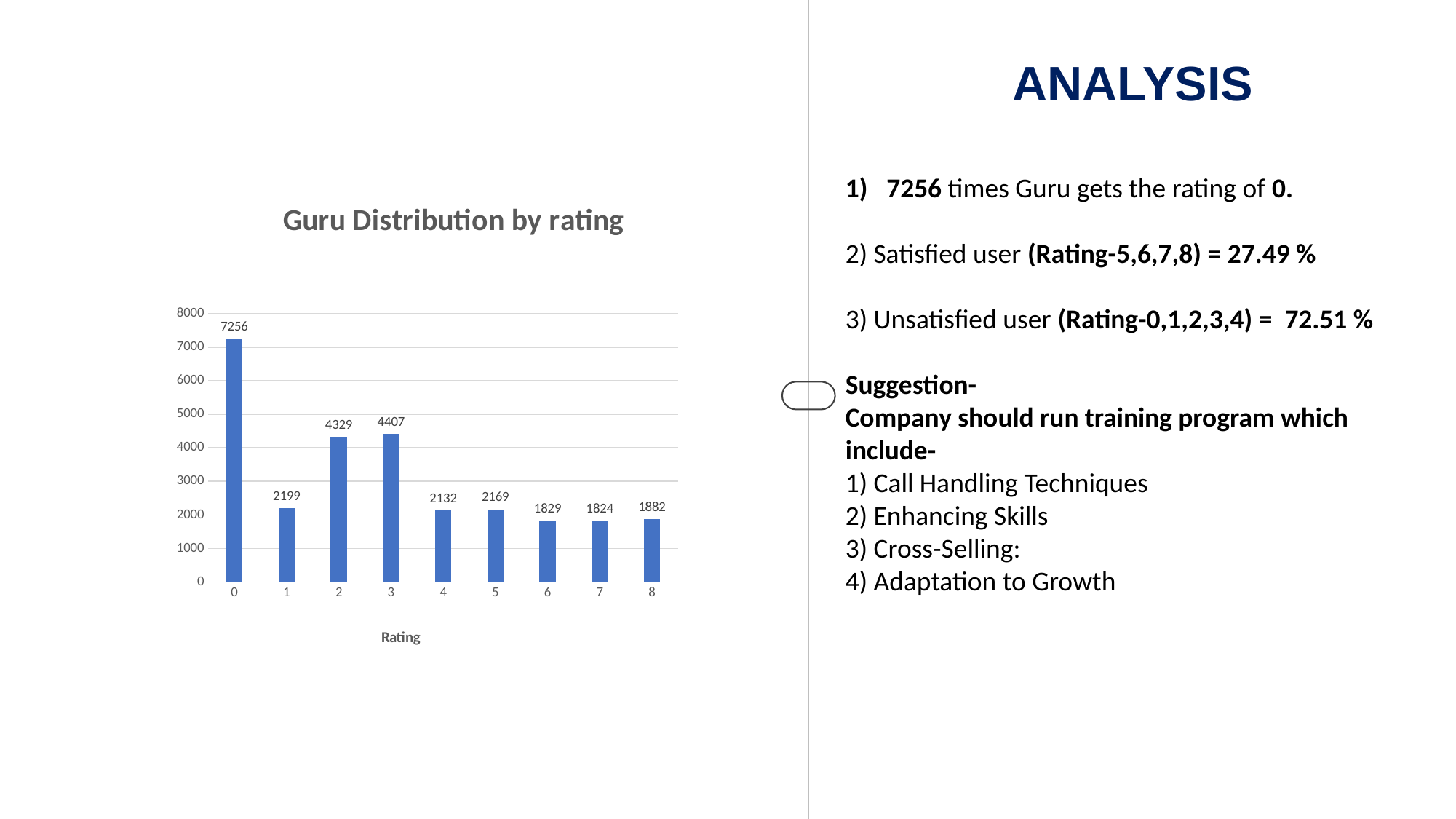

ANALYSIS

### Chart: Guru Distribution by rating

| Category | Total |
|---|---|
| 0 | 7256.0 |
| 1 | 2199.0 |
| 2 | 4329.0 |
| 3 | 4407.0 |
| 4 | 2132.0 |
| 5 | 2169.0 |
| 6 | 1829.0 |
| 7 | 1824.0 |
| 8 | 1882.0 |
7256 times Guru gets the rating of 0.

2) Satisfied user (Rating-5,6,7,8) = 27.49 %

3) Unsatisfied user (Rating-0,1,2,3,4) =  72.51 %

Suggestion-
Company should run training program which include-
1) Call Handling Techniques
2) Enhancing Skills
3) Cross-Selling:
4) Adaptation to Growth